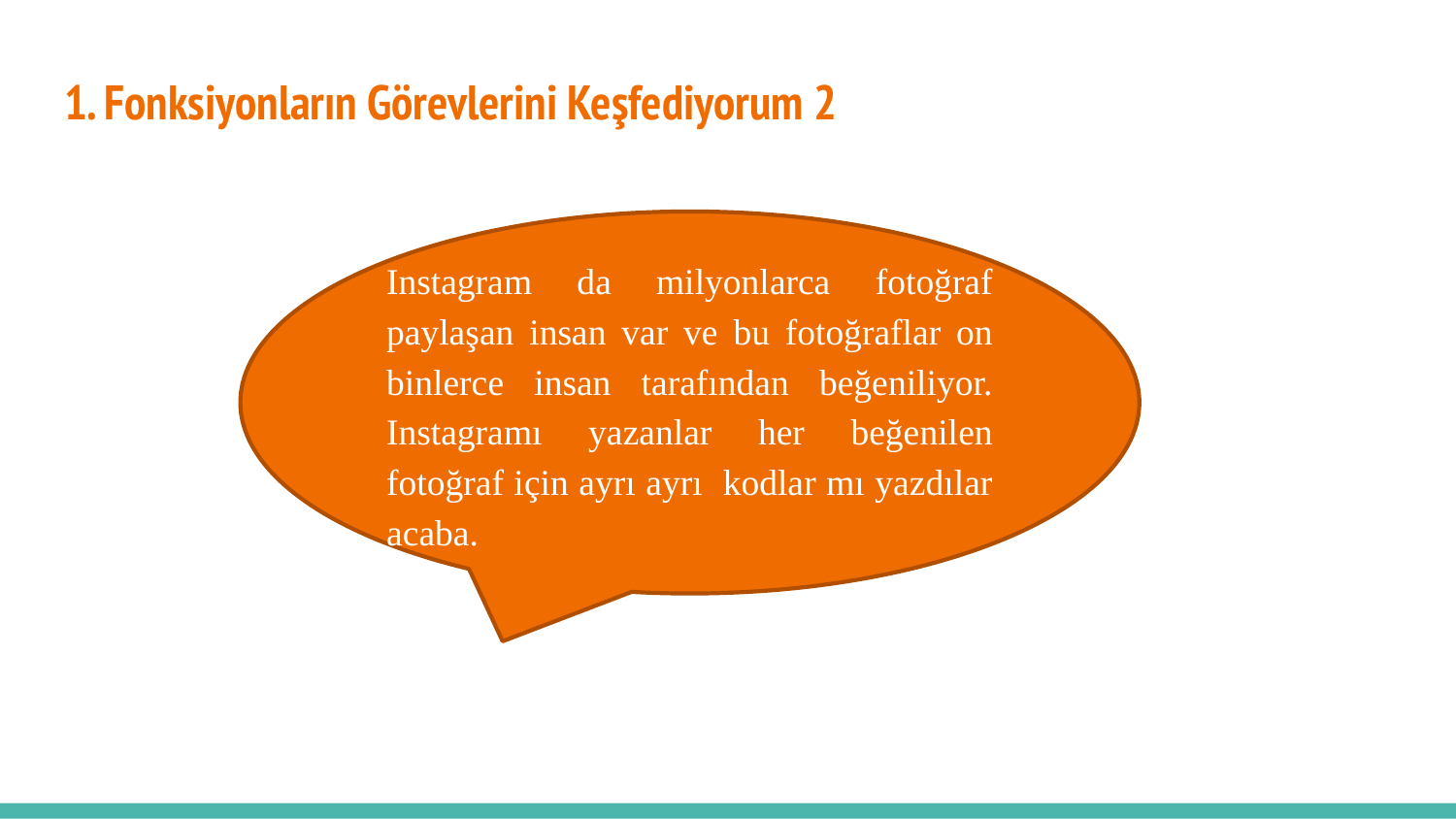

# 1. Fonksiyonların Görevlerini Keşfediyorum 2
Algoritmanızellikleri
Instagram da milyonlarca fotoğraf paylaşan insan var ve bu fotoğraflar on binlerce insan tarafından beğeniliyor. Instagramı yazanlar her beğenilen fotoğraf için ayrı ayrı  kodlar mı yazdılar acaba.